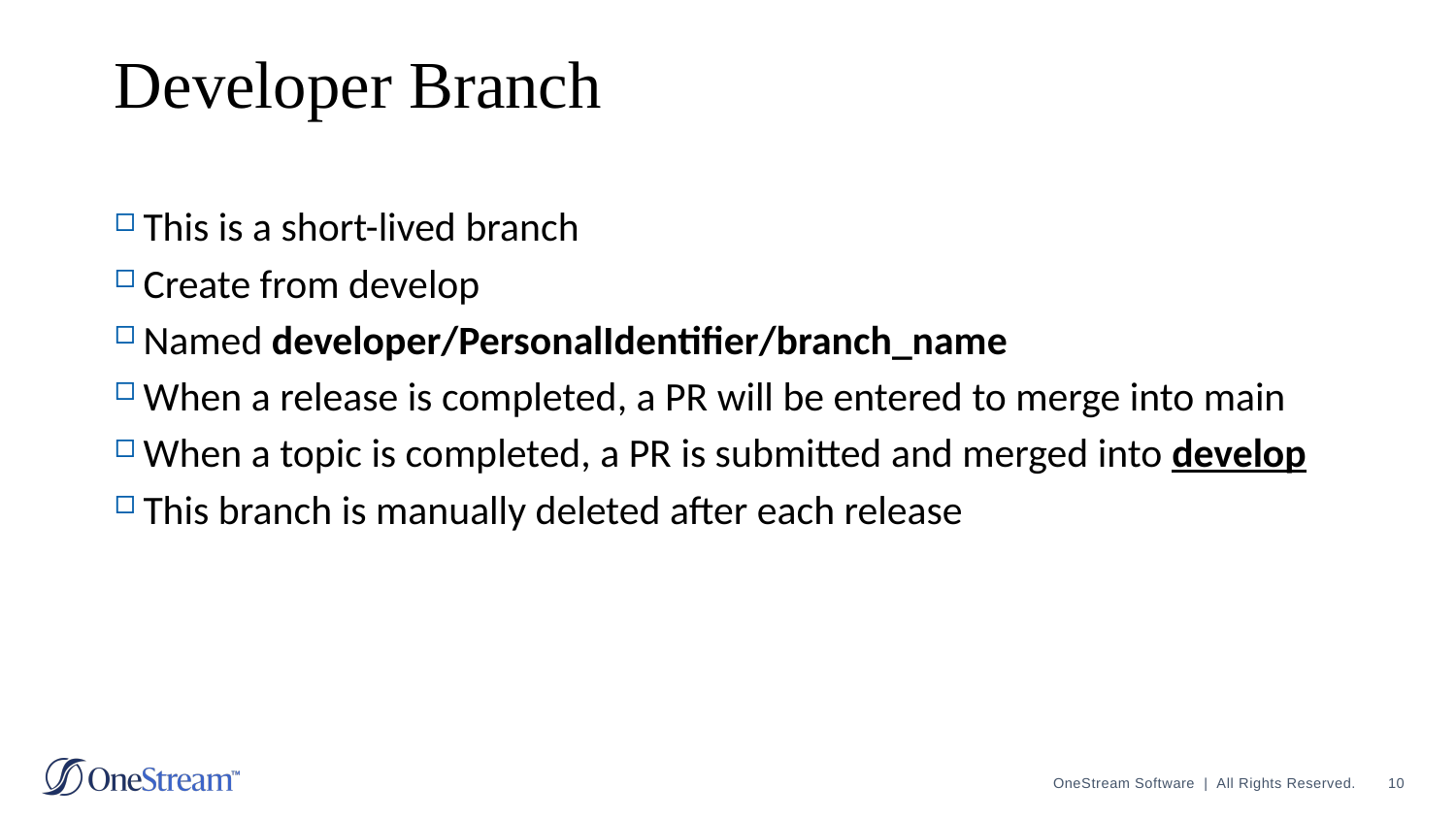

# Developer Branch
This is a short-lived branch
Create from develop
Named developer/PersonalIdentifier/branch_name
When a release is completed, a PR will be entered to merge into main
When a topic is completed, a PR is submitted and merged into develop
This branch is manually deleted after each release